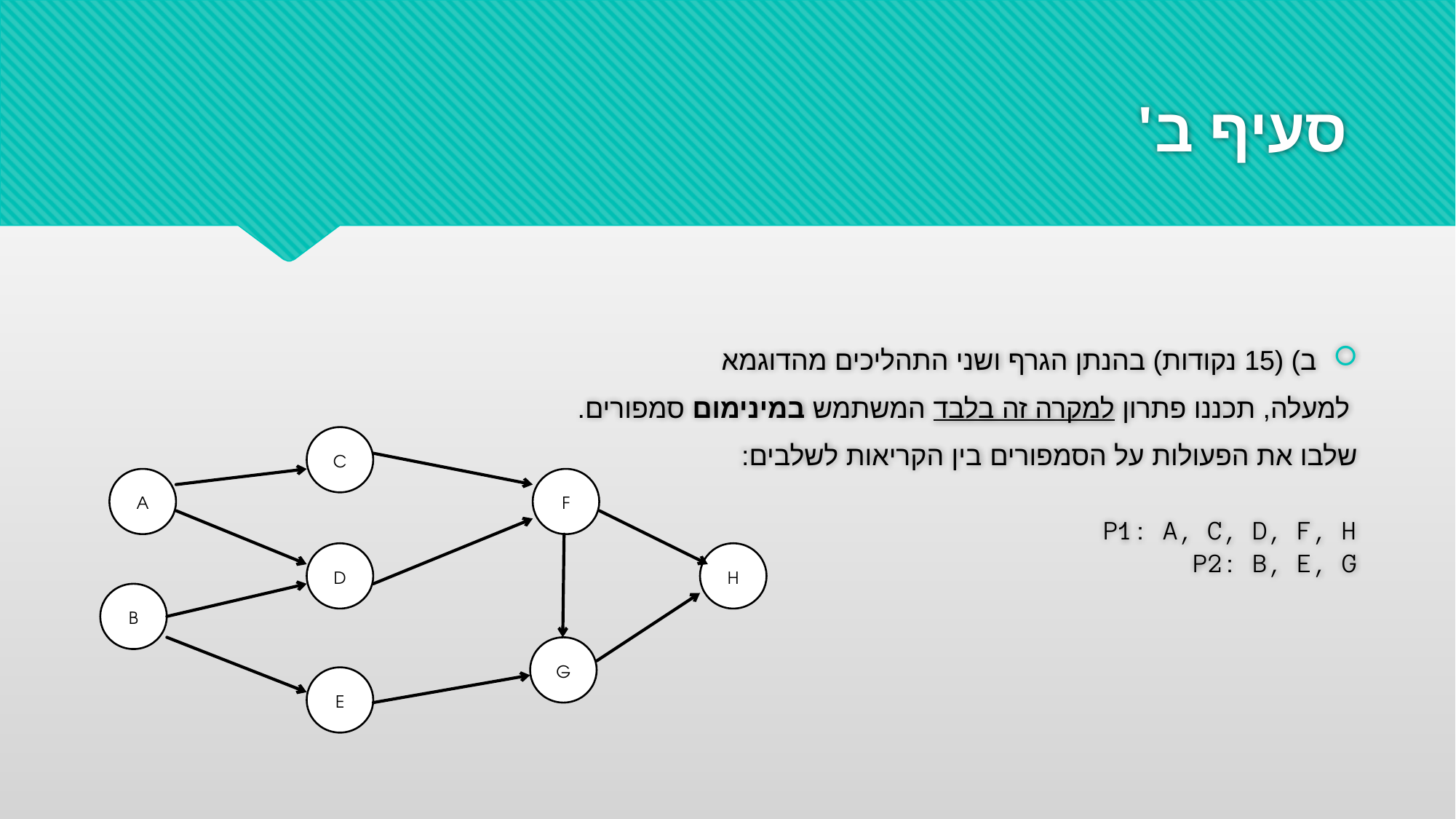

# סעיף ב'
ב) (15 נקודות) בהנתן הגרף ושני התהליכים מהדוגמא
 למעלה, תכננו פתרון למקרה זה בלבד המשתמש במינימום סמפורים.
שלבו את הפעולות על הסמפורים בין הקריאות לשלבים:

P1: A, C, D, F, H
P2: B, E, G

C
A
F
D
H
B
G
E